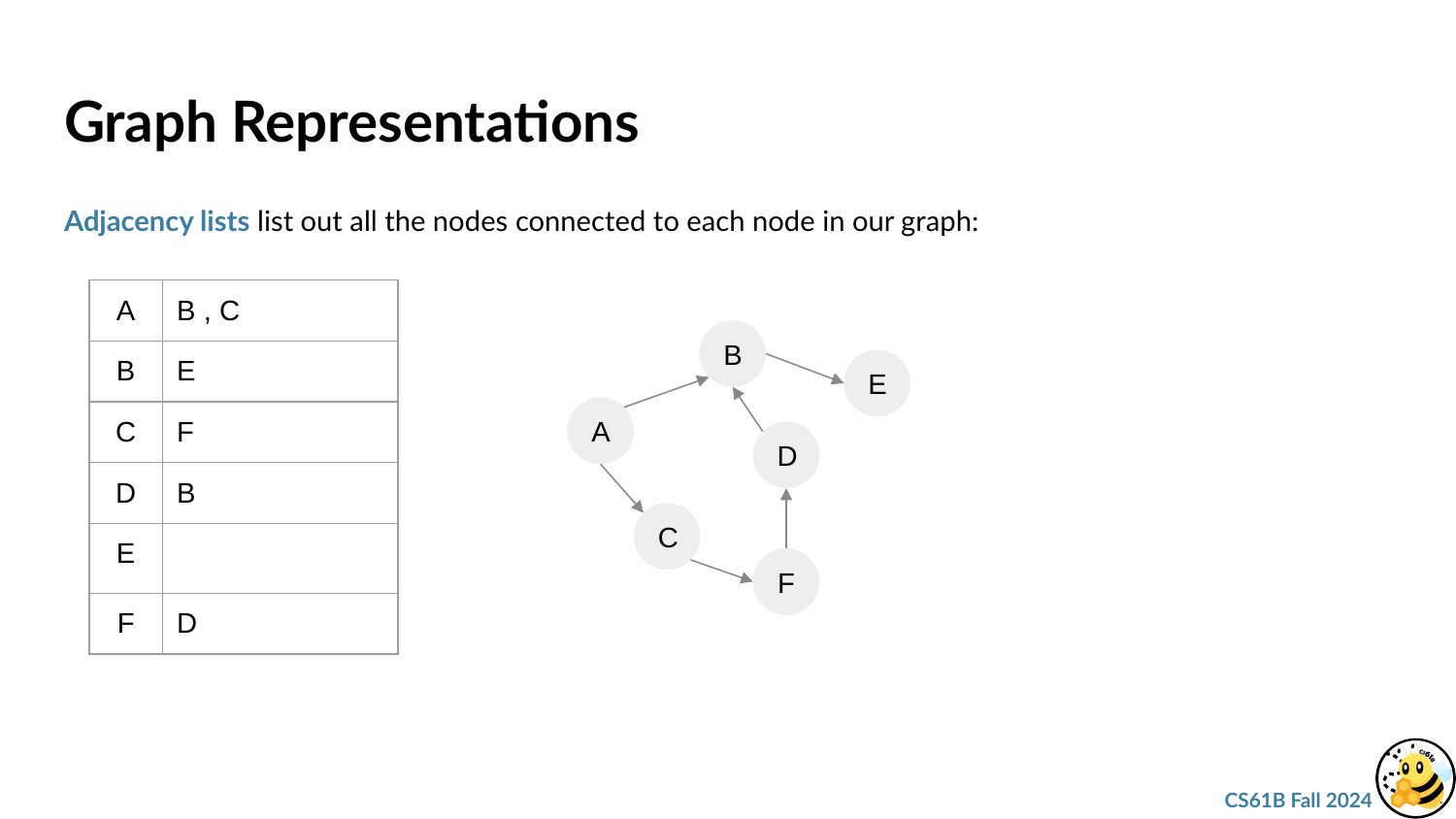

# Graph Representations

Adjacency lists list out all the nodes connected to each node in our graph:
| A | B , C |
| --- | --- |
| B | E |
| C | F |
| D | B |
| E |  |
| F | D |
B
E
A
D
C
F